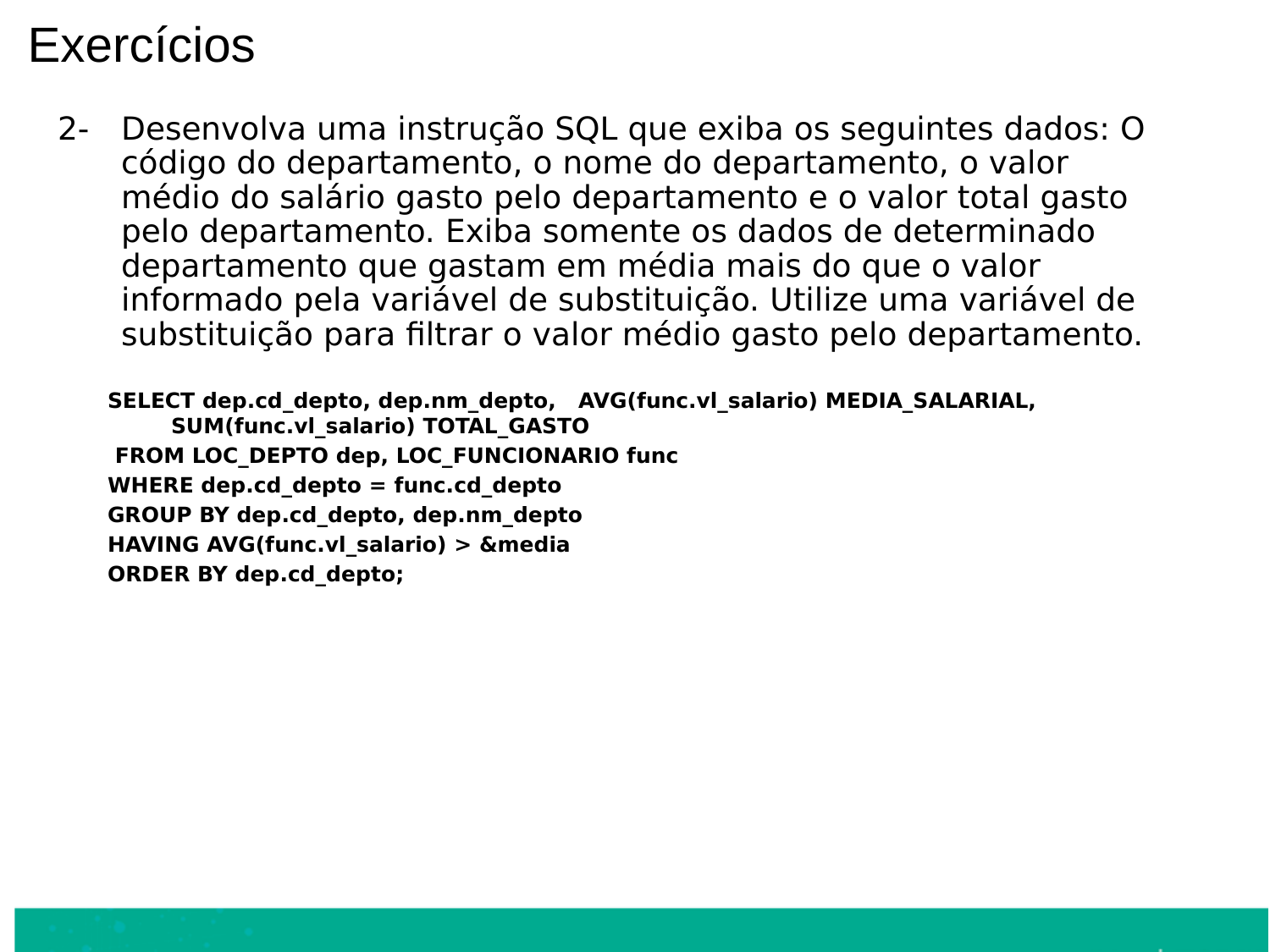

Exercícios
2-	Desenvolva uma instrução SQL que exiba os seguintes dados: O código do departamento, o nome do departamento, o valor médio do salário gasto pelo departamento e o valor total gasto pelo departamento. Exiba somente os dados de determinado departamento que gastam em média mais do que o valor informado pela variável de substituição. Utilize uma variável de substituição para filtrar o valor médio gasto pelo departamento.
SELECT dep.cd_depto, dep.nm_depto,   AVG(func.vl_salario) MEDIA_SALARIAL, SUM(func.vl_salario) TOTAL_GASTO
 FROM LOC_DEPTO dep, LOC_FUNCIONARIO func
WHERE dep.cd_depto = func.cd_depto
GROUP BY dep.cd_depto, dep.nm_depto
HAVING AVG(func.vl_salario) > &media
ORDER BY dep.cd_depto;